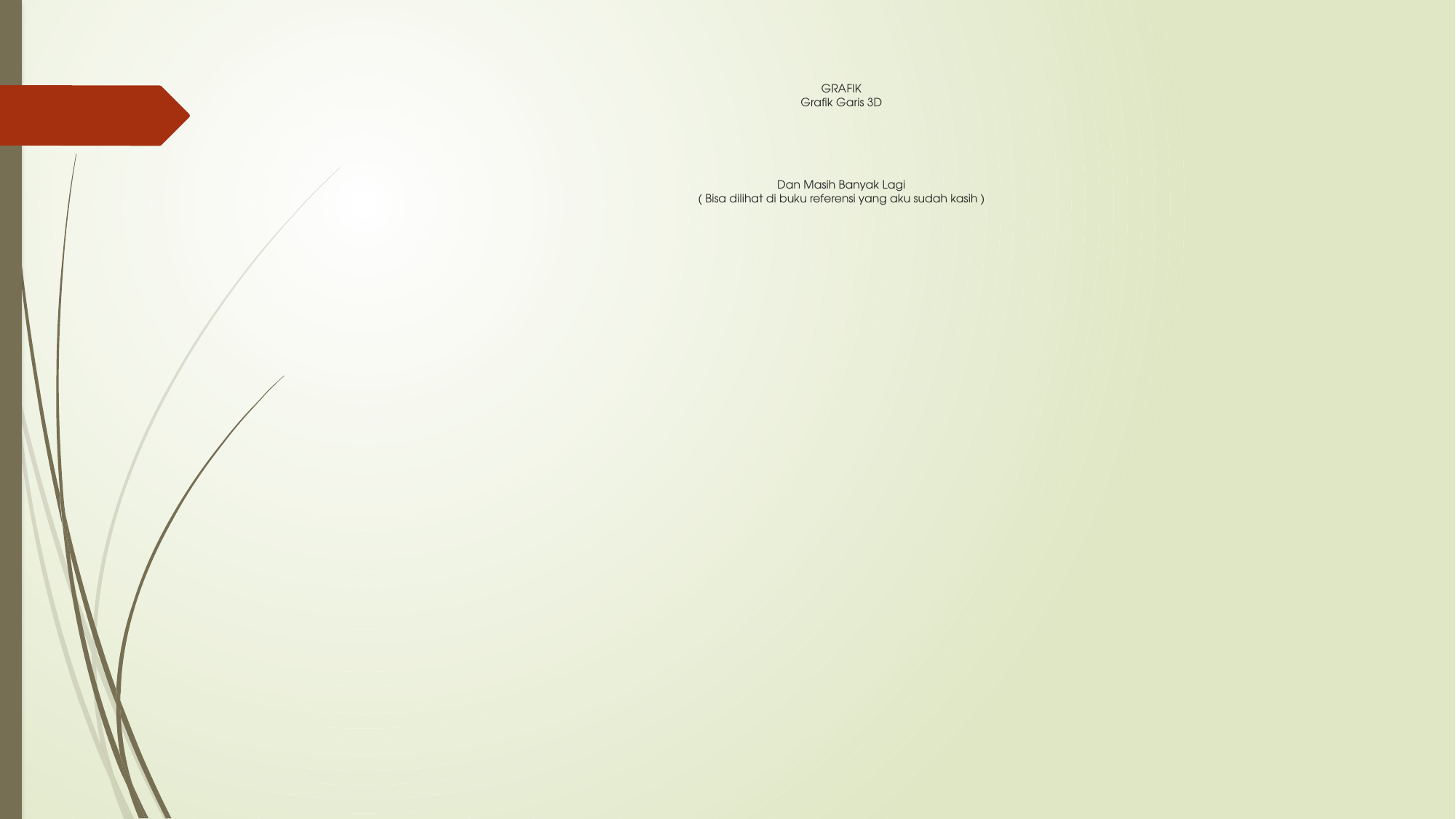

# GRAFIK Grafik Garis 3D Dan Masih Banyak Lagi ( Bisa dilihat di buku referensi yang aku sudah kasih )